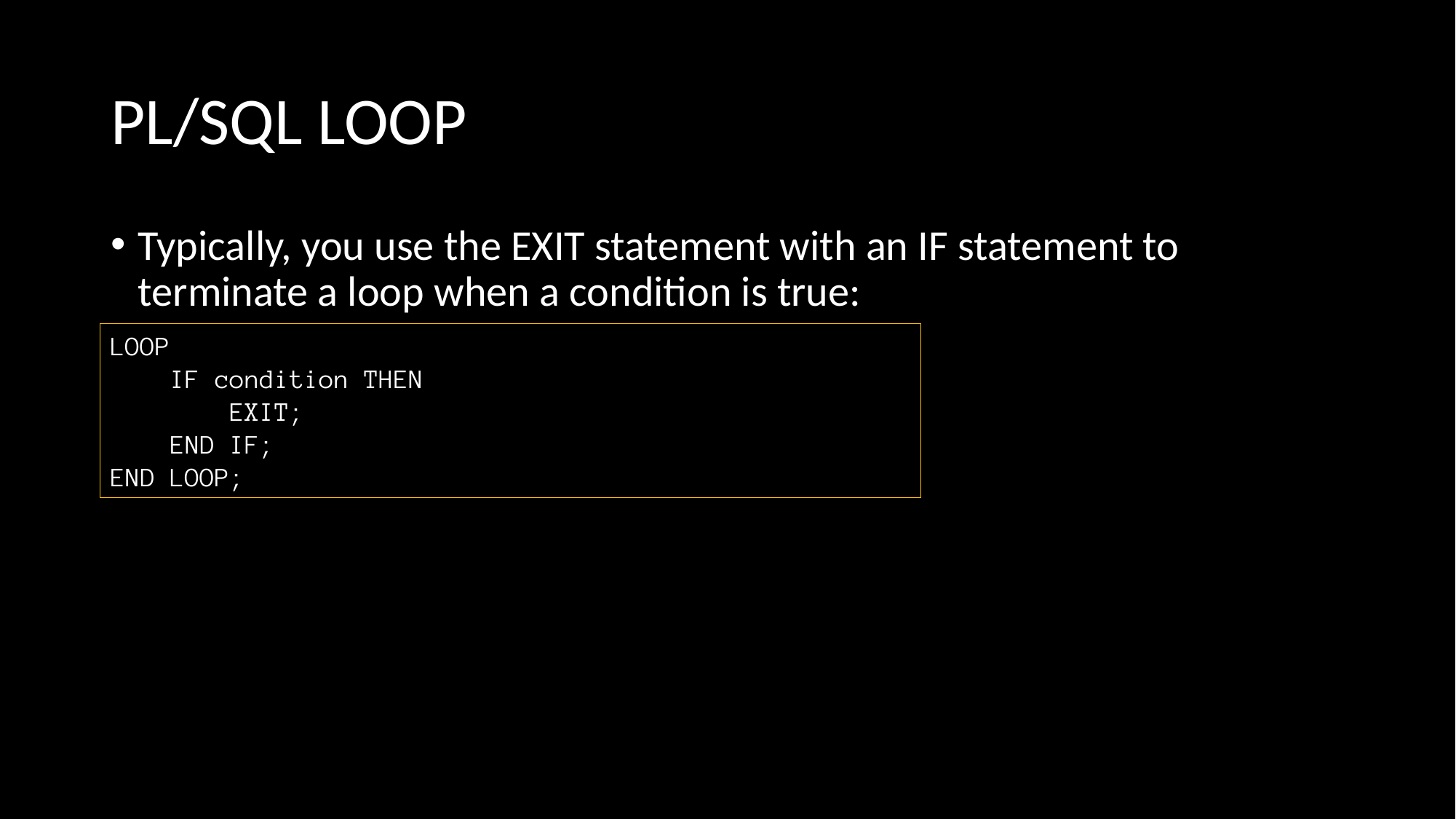

# PL/SQL LOOP
Typically, you use the EXIT statement with an IF statement to terminate a loop when a condition is true:
LOOP
    IF condition THEN
        EXIT;
    END IF;
END LOOP;